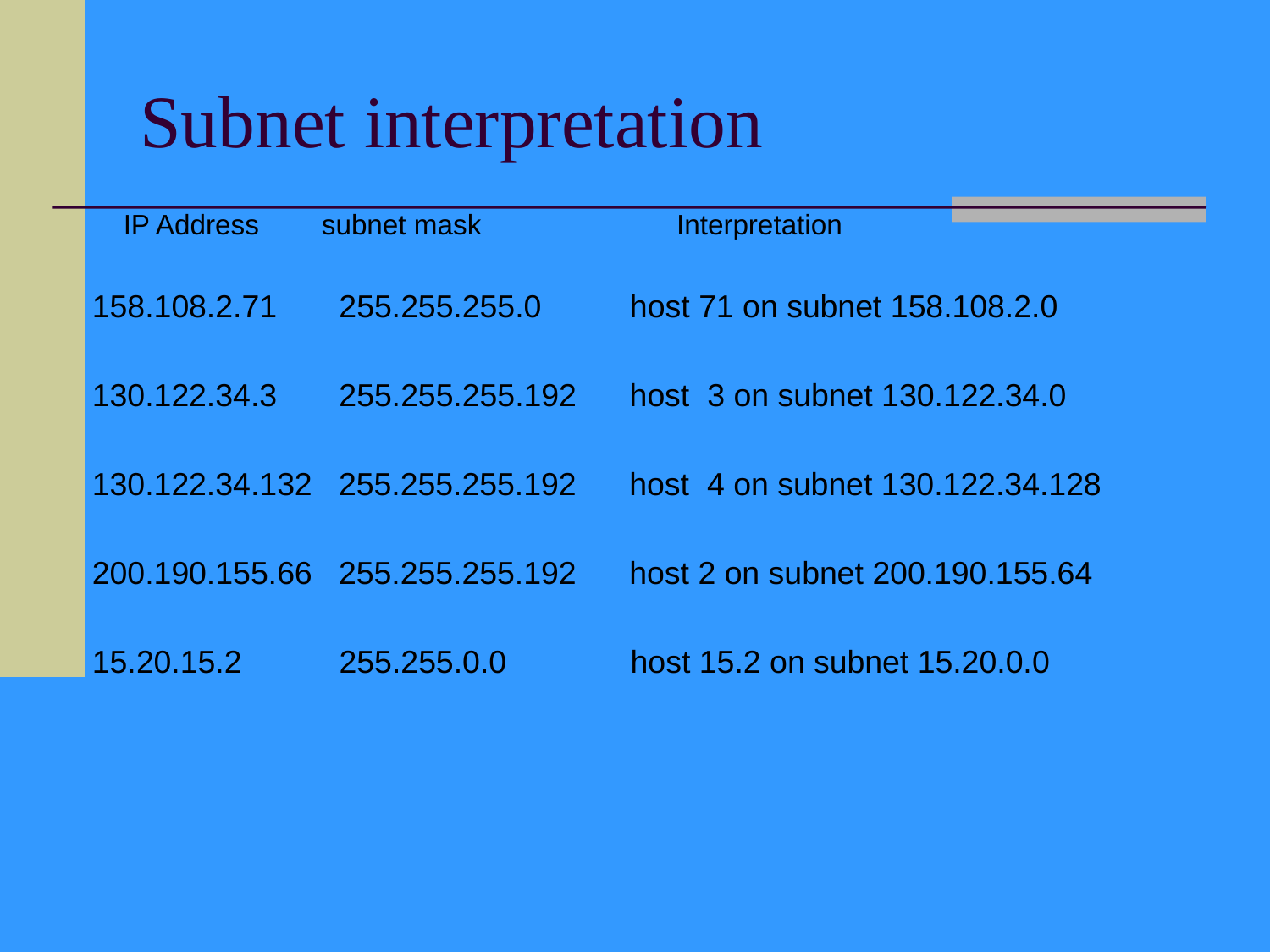

# Subnet interpretation
    IP Address        subnet mask                         Interpretation

158.108.2.71       255.255.255.0          host 71 on subnet 158.108.2.0

130.122.34.3       255.255.255.192      host  3 on subnet 130.122.34.0

130.122.34.132   255.255.255.192      host  4 on subnet 130.122.34.128

200.190.155.66   255.255.255.192      host 2 on subnet 200.190.155.64

15.20.15.2           255.255.0.0              host 15.2 on subnet 15.20.0.0